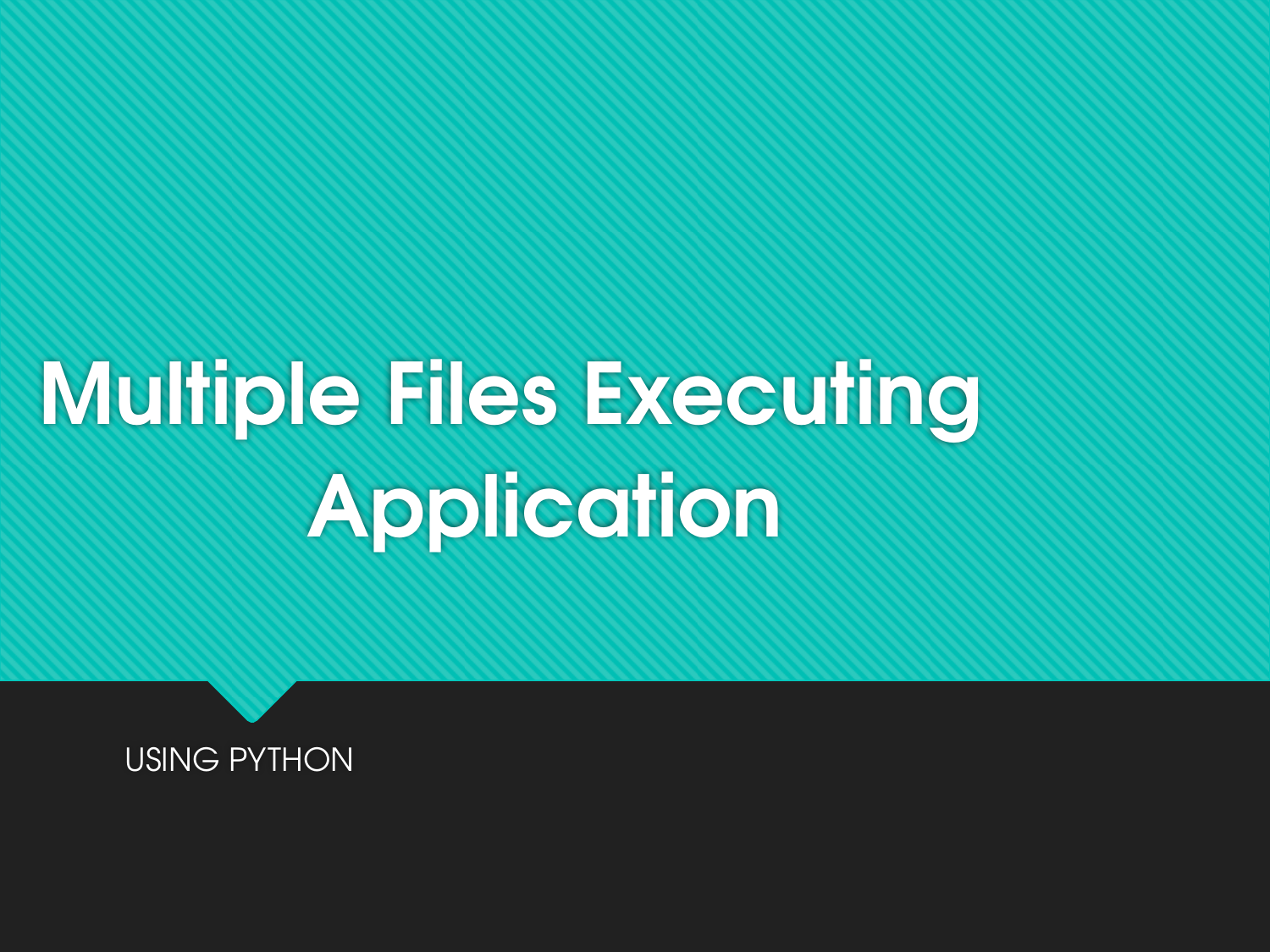

# Multiple Files Executing     Application
USING PYTHON